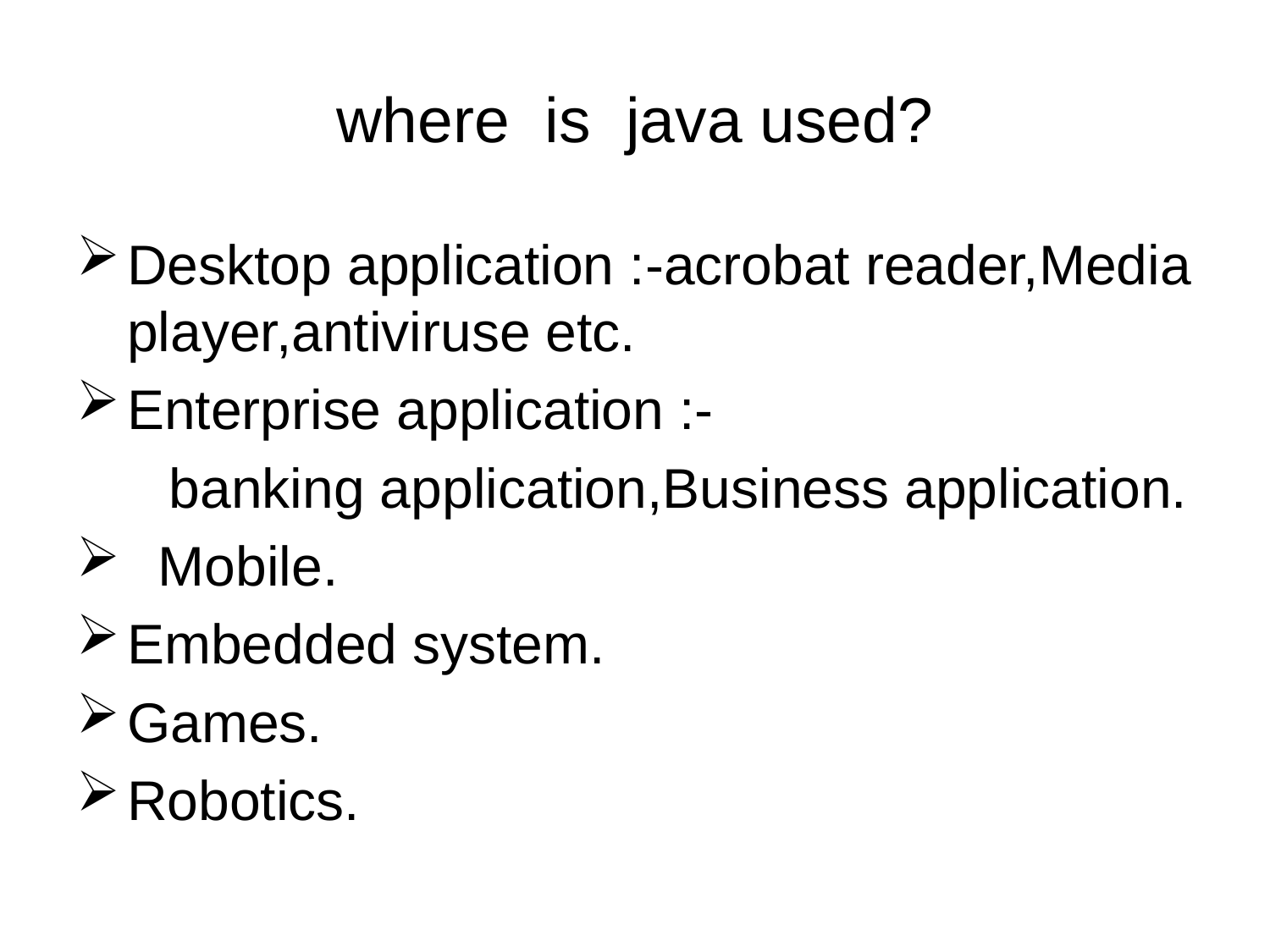

# where  is  java used?
Desktop application :-acrobat reader,Media player,antiviruse etc.
Enterprise application :-
      banking application,Business application.
  Mobile.
Embedded system.
Games.
Robotics.